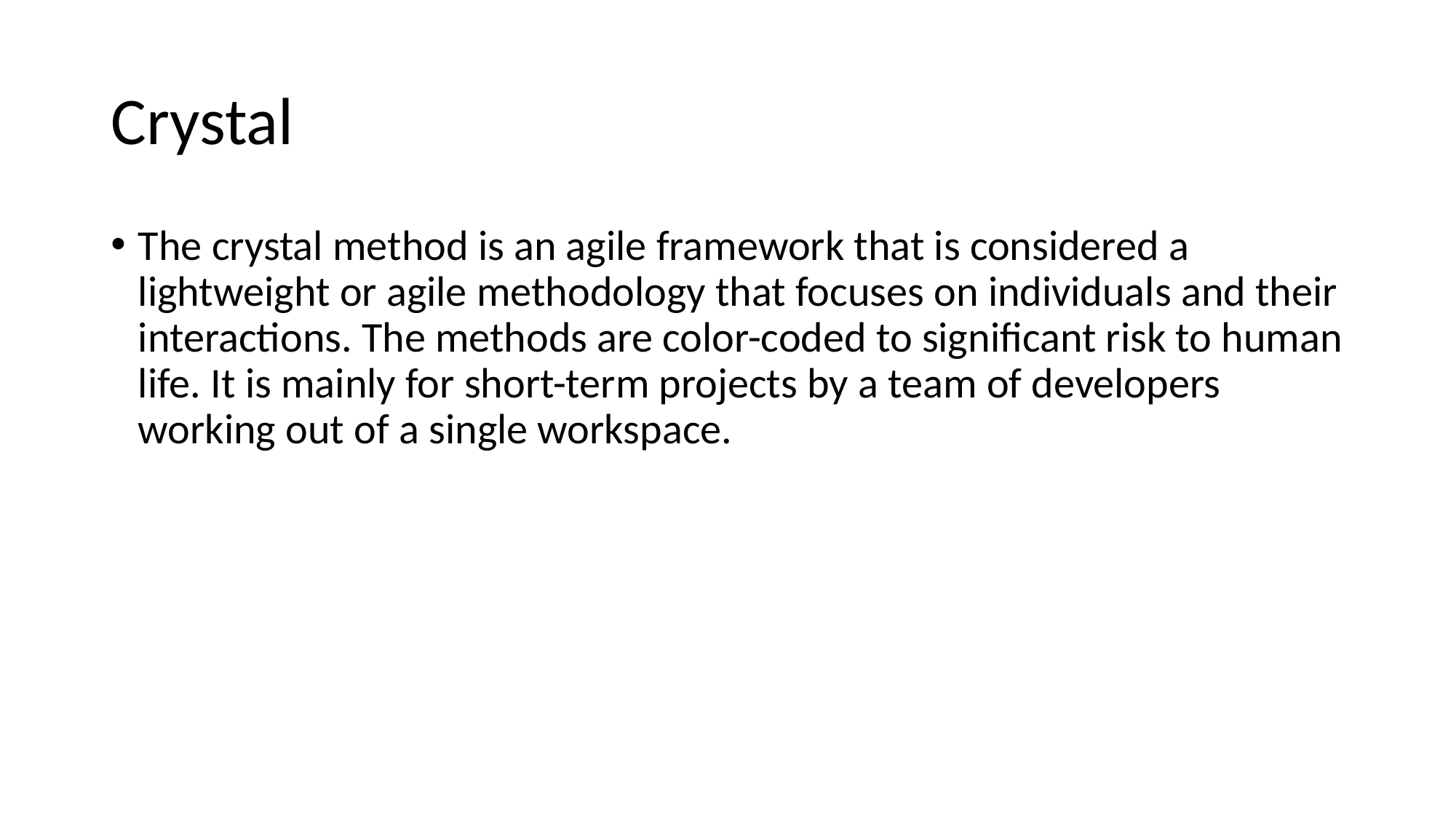

# Crystal
The crystal method is an agile framework that is considered a lightweight or agile methodology that focuses on individuals and their interactions. The methods are color-coded to significant risk to human life. It is mainly for short-term projects by a team of developers working out of a single workspace.